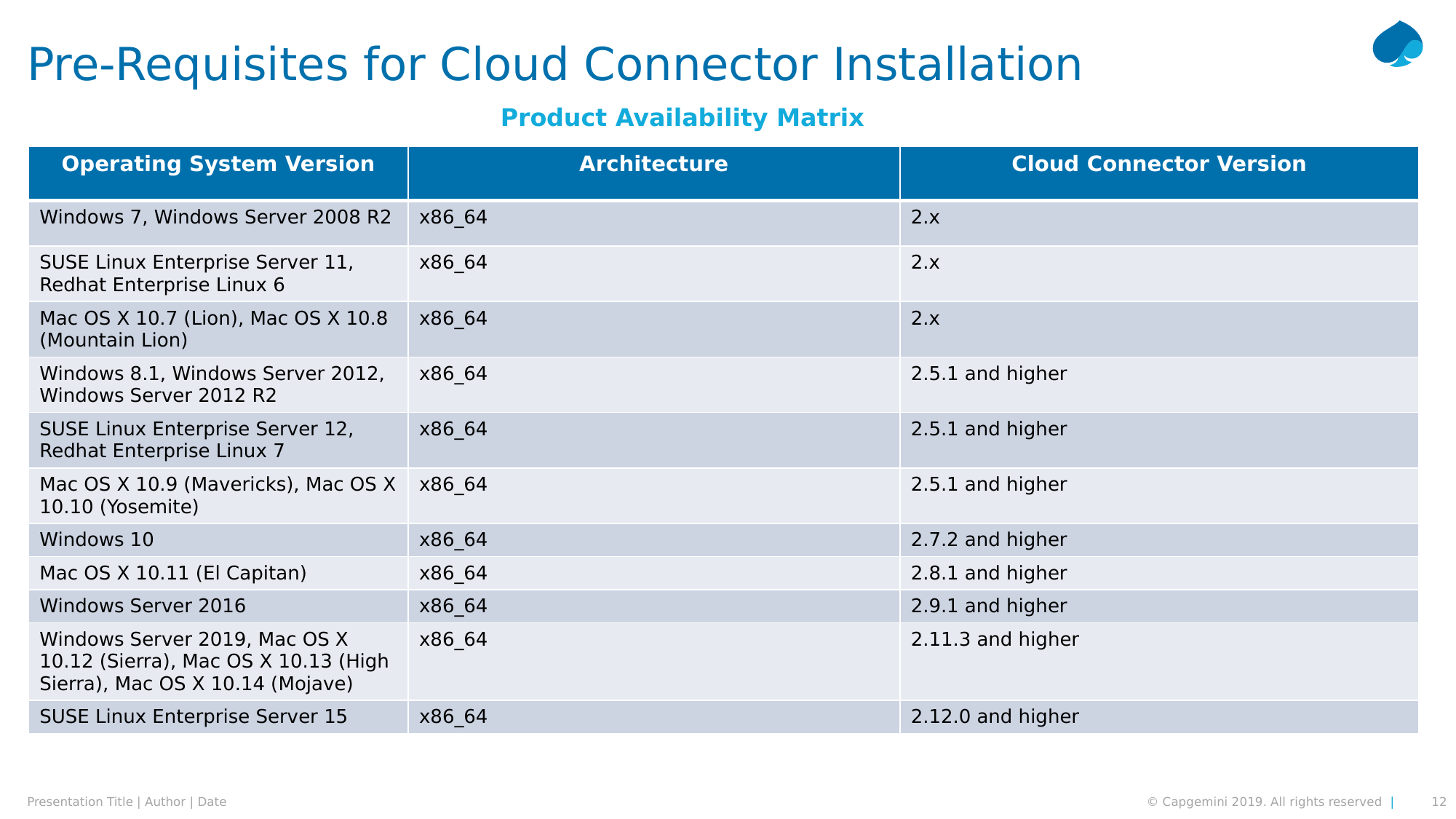

# Pre-Requisites for Cloud Connector Installation
Product Availability Matrix
| Operating System Version | Architecture | Cloud Connector Version |
| --- | --- | --- |
| Windows 7, Windows Server 2008 R2 | x86\_64 | 2.x |
| SUSE Linux Enterprise Server 11, Redhat Enterprise Linux 6 | x86\_64 | 2.x |
| Mac OS X 10.7 (Lion), Mac OS X 10.8 (Mountain Lion) | x86\_64 | 2.x |
| Windows 8.1, Windows Server 2012, Windows Server 2012 R2 | x86\_64 | 2.5.1 and higher |
| SUSE Linux Enterprise Server 12, Redhat Enterprise Linux 7 | x86\_64 | 2.5.1 and higher |
| Mac OS X 10.9 (Mavericks), Mac OS X 10.10 (Yosemite) | x86\_64 | 2.5.1 and higher |
| Windows 10 | x86\_64 | 2.7.2 and higher |
| Mac OS X 10.11 (El Capitan) | x86\_64 | 2.8.1 and higher |
| Windows Server 2016 | x86\_64 | 2.9.1 and higher |
| Windows Server 2019, Mac OS X 10.12 (Sierra), Mac OS X 10.13 (High Sierra), Mac OS X 10.14 (Mojave) | x86\_64 | 2.11.3 and higher |
| SUSE Linux Enterprise Server 15 | x86\_64 | 2.12.0 and higher |